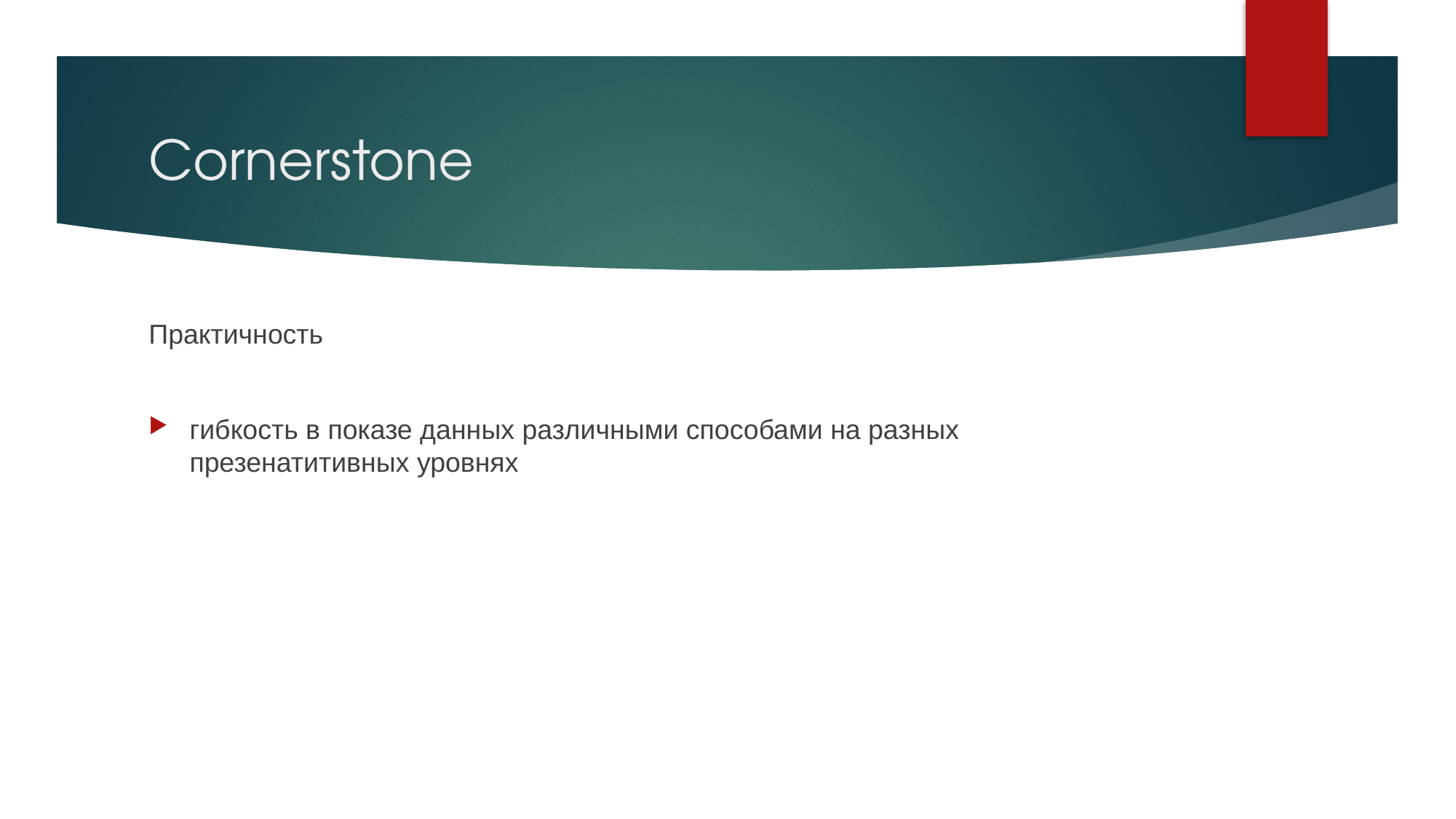

# Cornerstone
Практичность

гибкость в показе данных различными способами на разных презенатитивных уровнях